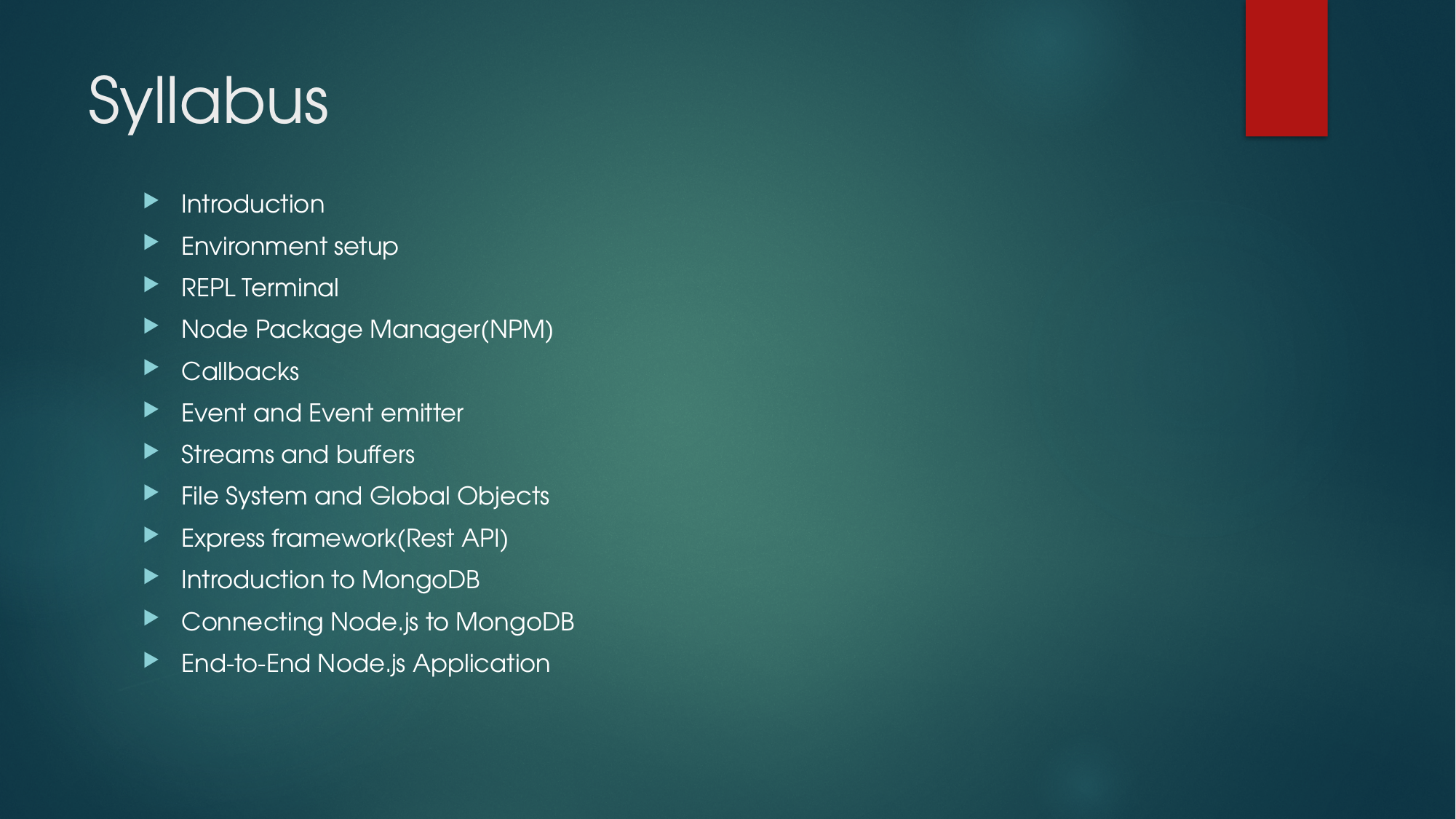

# Syllabus
Introduction
Environment setup
REPL Terminal
Node Package Manager(NPM)
Callbacks
Event and Event emitter
Streams and buffers
File System and Global Objects
Express framework(Rest API)
Introduction to MongoDB
Connecting Node.js to MongoDB
End-to-End Node.js Application